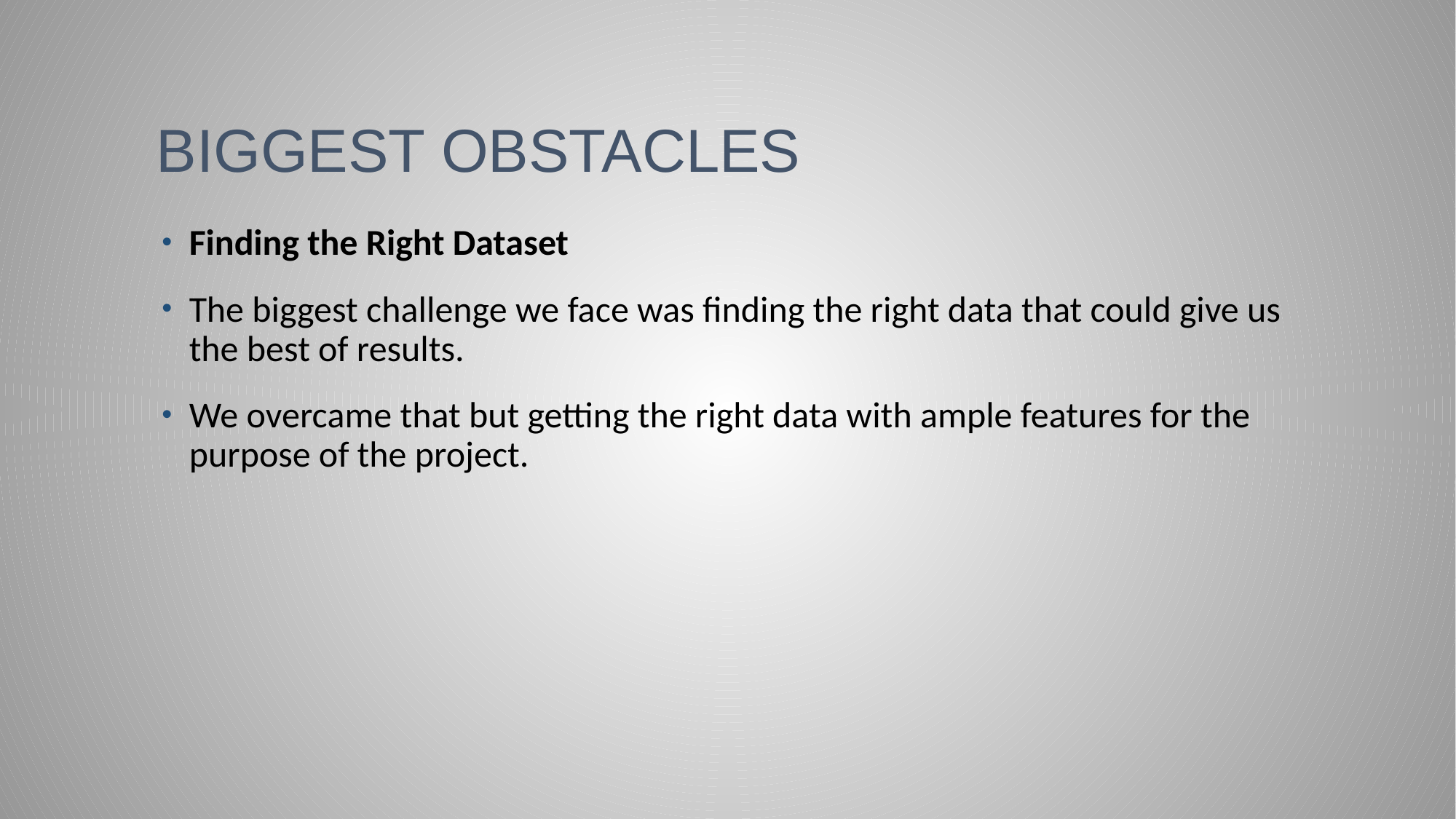

# Biggest obstacles
Finding the Right Dataset
The biggest challenge we face was finding the right data that could give us the best of results.
We overcame that but getting the right data with ample features for the purpose of the project.